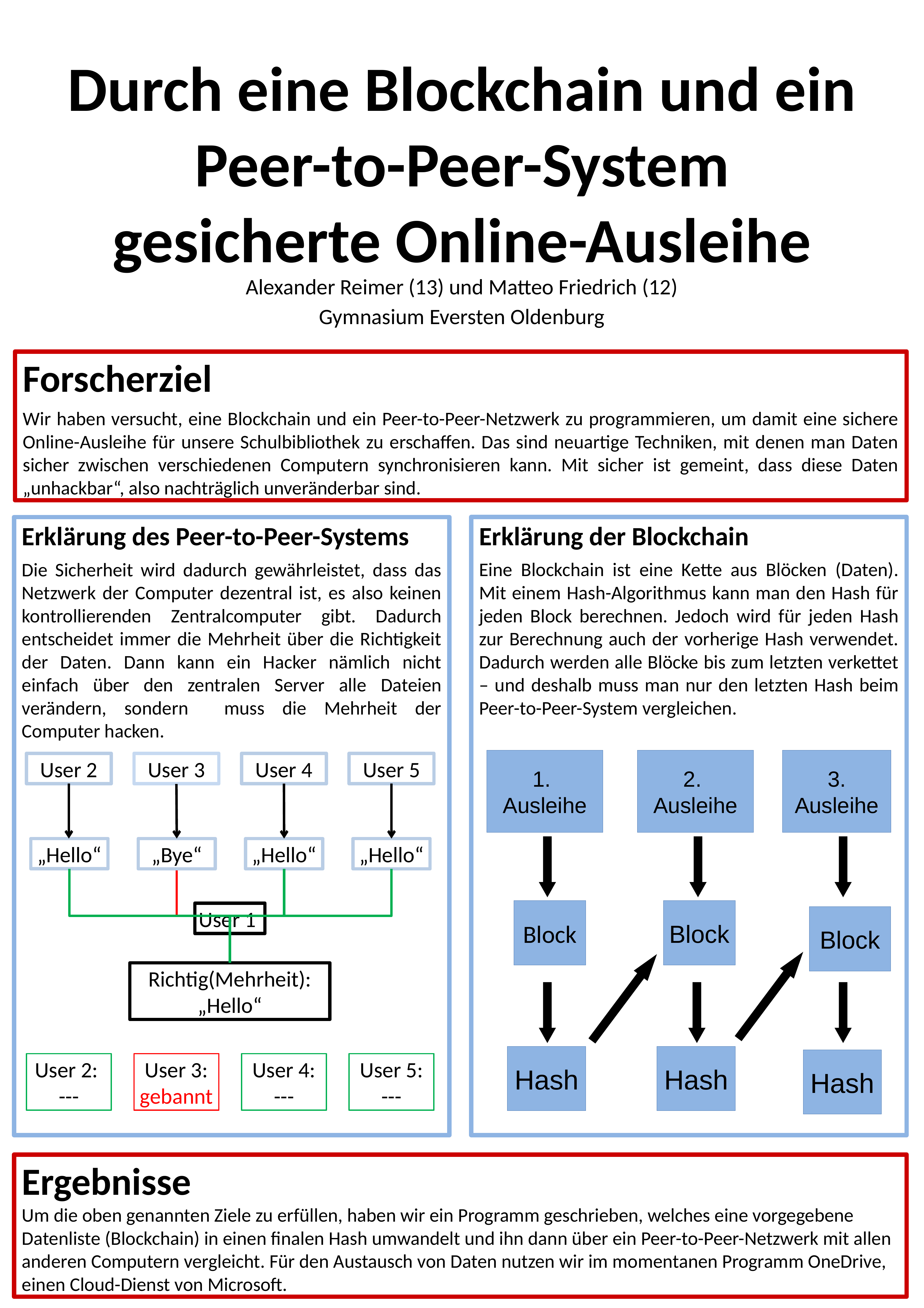

# Durch eine Blockchain und ein Peer-to-Peer-System gesicherte Online-Ausleihe
Alexander Reimer (13) und Matteo Friedrich (12)

Gymnasium Eversten Oldenburg
Forscherziel

Wir haben versucht, eine Blockchain und ein Peer-to-Peer-Netzwerk zu programmieren, um damit eine sichere Online-Ausleihe für unsere Schulbibliothek zu erschaffen. Das sind neuartige Techniken, mit denen man Daten sicher zwischen verschiedenen Computern synchronisieren kann. Mit sicher ist gemeint, dass diese Daten „unhackbar“, also nachträglich unveränderbar sind.
Erklärung der Blockchain

Eine Blockchain ist eine Kette aus Blöcken (Daten). Mit einem Hash-Algorithmus kann man den Hash für jeden Block berechnen. Jedoch wird für jeden Hash zur Berechnung auch der vorherige Hash verwendet. Dadurch werden alle Blöcke bis zum letzten verkettet – und deshalb muss man nur den letzten Hash beim Peer-to-Peer-System vergleichen.

Erklärung des Peer-to-Peer-Systems

Die Sicherheit wird dadurch gewährleistet, dass das Netzwerk der Computer dezentral ist, es also keinen kontrollierenden Zentralcomputer gibt. Dadurch entscheidet immer die Mehrheit über die Richtigkeit der Daten. Dann kann ein Hacker nämlich nicht einfach über den zentralen Server alle Dateien verändern, sondern  muss die Mehrheit der Computer hacken.

1.
Ausleihe
2.
Ausleihe
3. Ausleihe

Block
Block
Block

Hash
Hash
Hash
User 2
User 3
User 4
User 5
„Hello“
„Bye“
„Hello“
„Hello“
User 1
Richtig(Mehrheit): „Hello“
User 5:
---
User 2:
---
User 3:
gebannt
User 4:
---
Ergebnisse
Um die oben genannten Ziele zu erfüllen, haben wir ein Programm geschrieben, welches eine vorgegebene Datenliste (Blockchain) in einen finalen Hash umwandelt und ihn dann über ein Peer-to-Peer-Netzwerk mit allen anderen Computern vergleicht. Für den Austausch von Daten nutzen wir im momentanen Programm OneDrive, einen Cloud-Dienst von Microsoft.